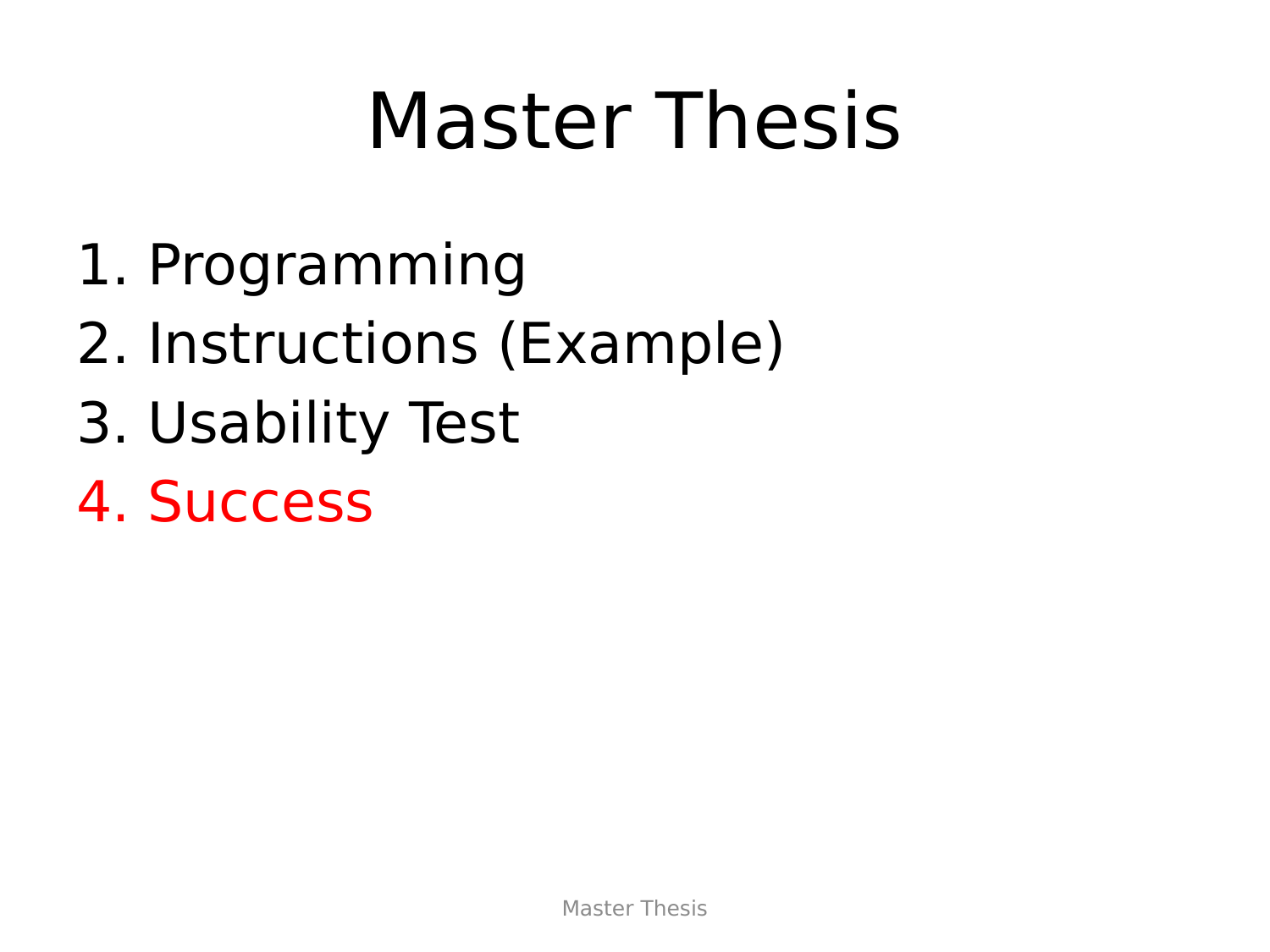

# Master Thesis
Programming
Instructions (Example)
Usability Test
Success
Master Thesis